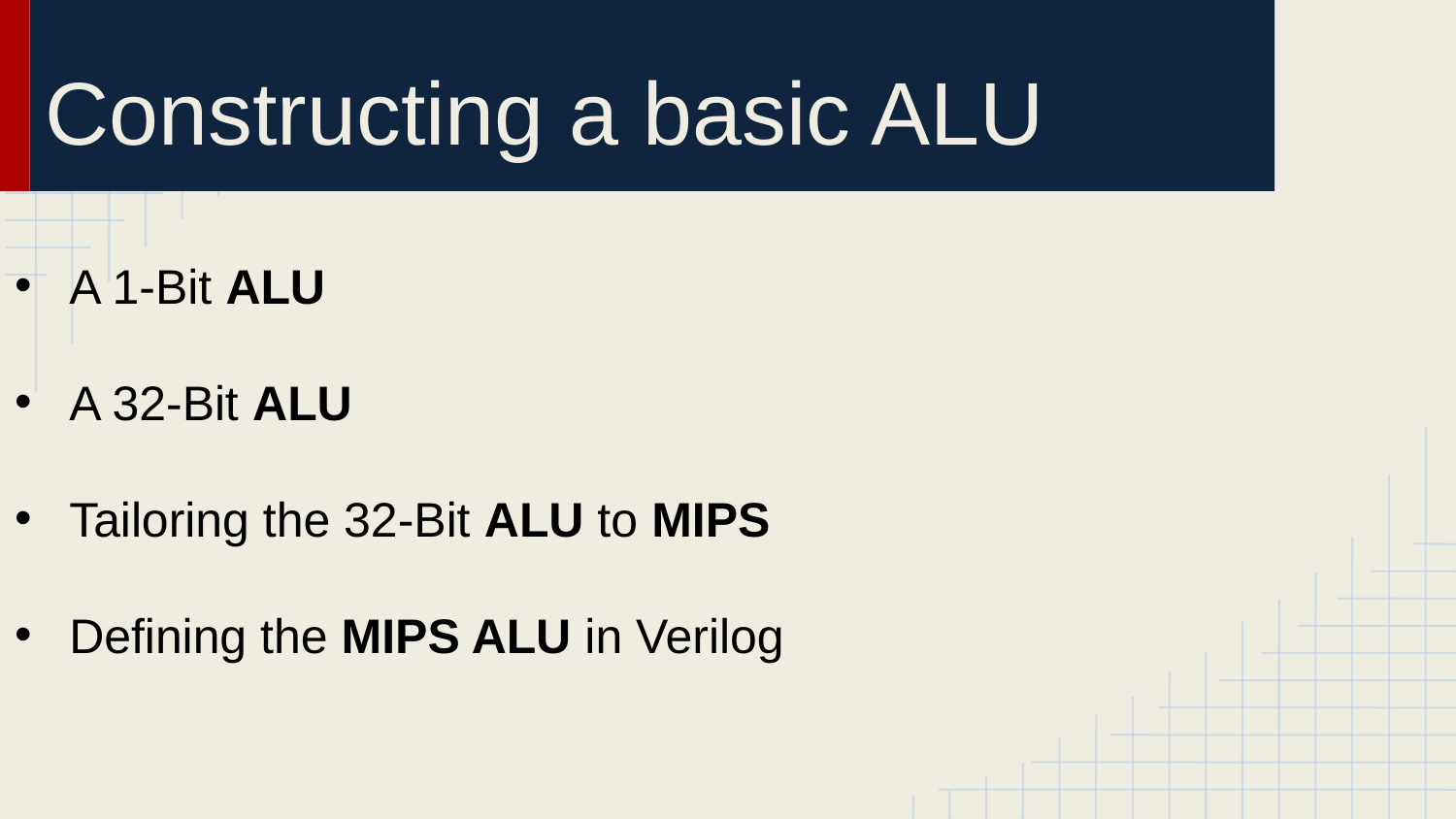

# Constructing a basic ALU

A 1-Bit ALU

A 32-Bit ALU

Tailoring the 32-Bit ALU to MIPS

Defining the MIPS ALU in Verilog